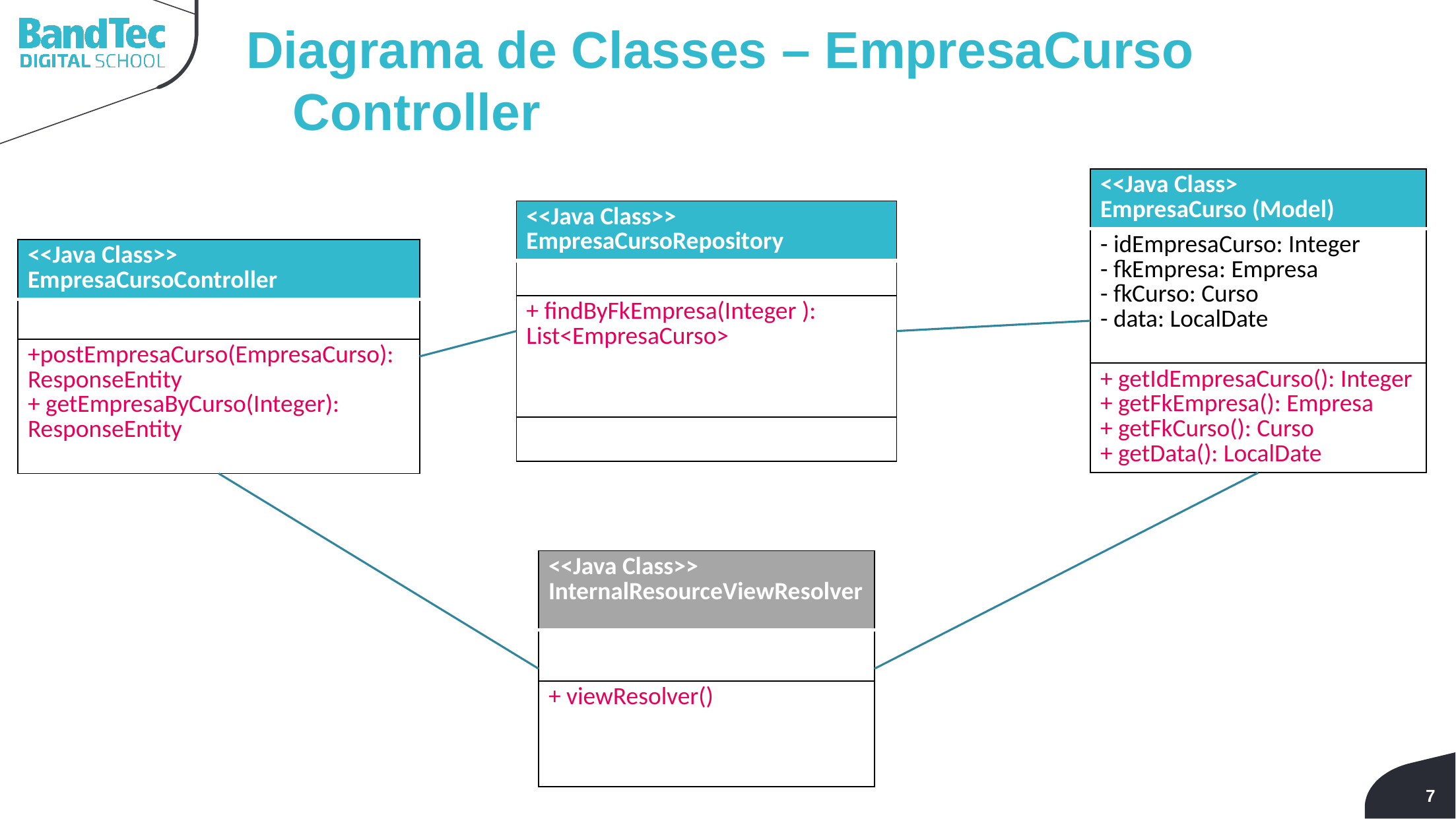

Diagrama de Classes – EmpresaCurso Controller
| <<Java Class> EmpresaCurso (Model) |
| --- |
| - idEmpresaCurso: Integer - fkEmpresa: Empresa - fkCurso: Curso - data: LocalDate |
| + getIdEmpresaCurso(): Integer + getFkEmpresa(): Empresa + getFkCurso(): Curso + getData(): LocalDate |
| <<Java Class>> EmpresaCursoRepository |
| --- |
|  |
| + findByFkEmpresa(Integer ): List<EmpresaCurso> |
|  |
| <<Java Class>> EmpresaCursoController |
| --- |
|  |
| +postEmpresaCurso(EmpresaCurso): ResponseEntity + getEmpresaByCurso(Integer): ResponseEntity |
| <<Java Class>> InternalResourceViewResolver |
| --- |
|  |
| + viewResolver() |
7